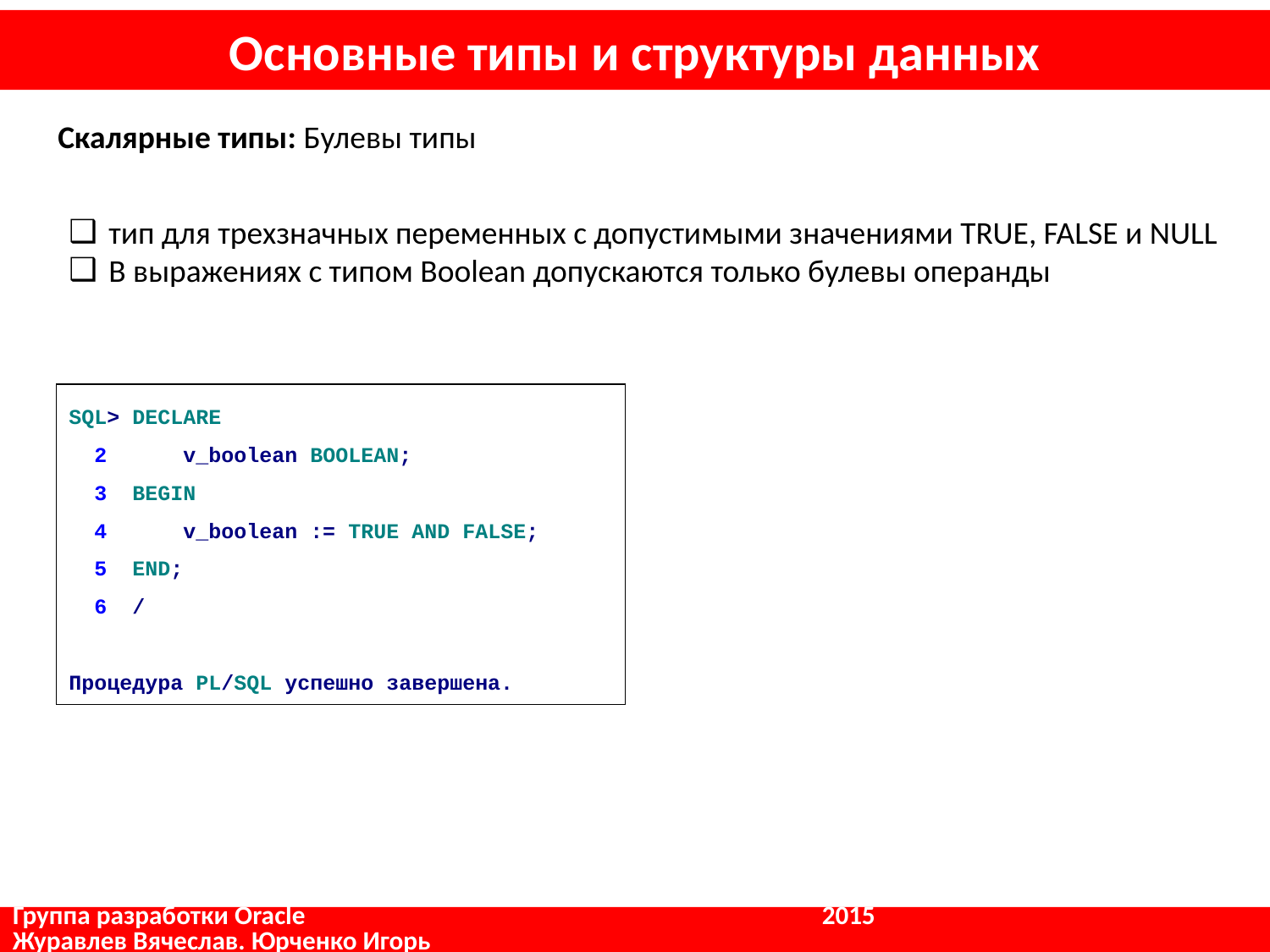

# Основные типы и структуры данных
Скалярные типы: Булевы типы
тип для трехзначных переменных с допустимыми значениями TRUE, FALSE и NULL
В выражениях с типом Boolean допускаются только булевы операнды
SQL> DECLARE
  2      v_boolean BOOLEAN;
  3  BEGIN
  4      v_boolean := TRUE AND FALSE;
  5  END;
  6  /

Процедура PL/SQL успешно завершена.
Группа разработки Oracle				        2015			          Журавлев Вячеслав. Юрченко Игорь